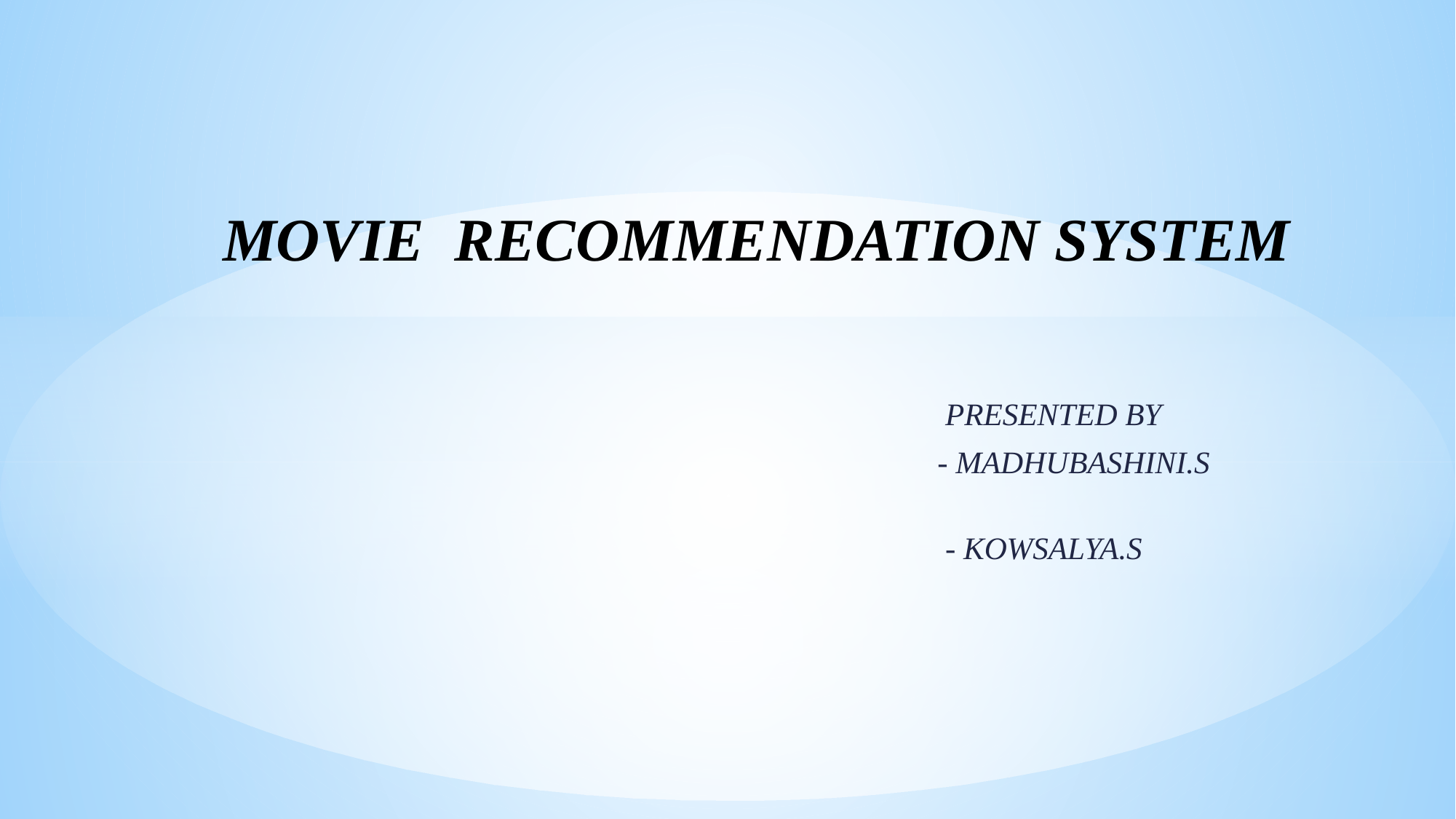

# MOVIE  RECOMMENDATION SYSTEM
                                                                   PRESENTED BY
                                                                  - MADHUBASHINI.S
                                                                   - KOWSALYA.S